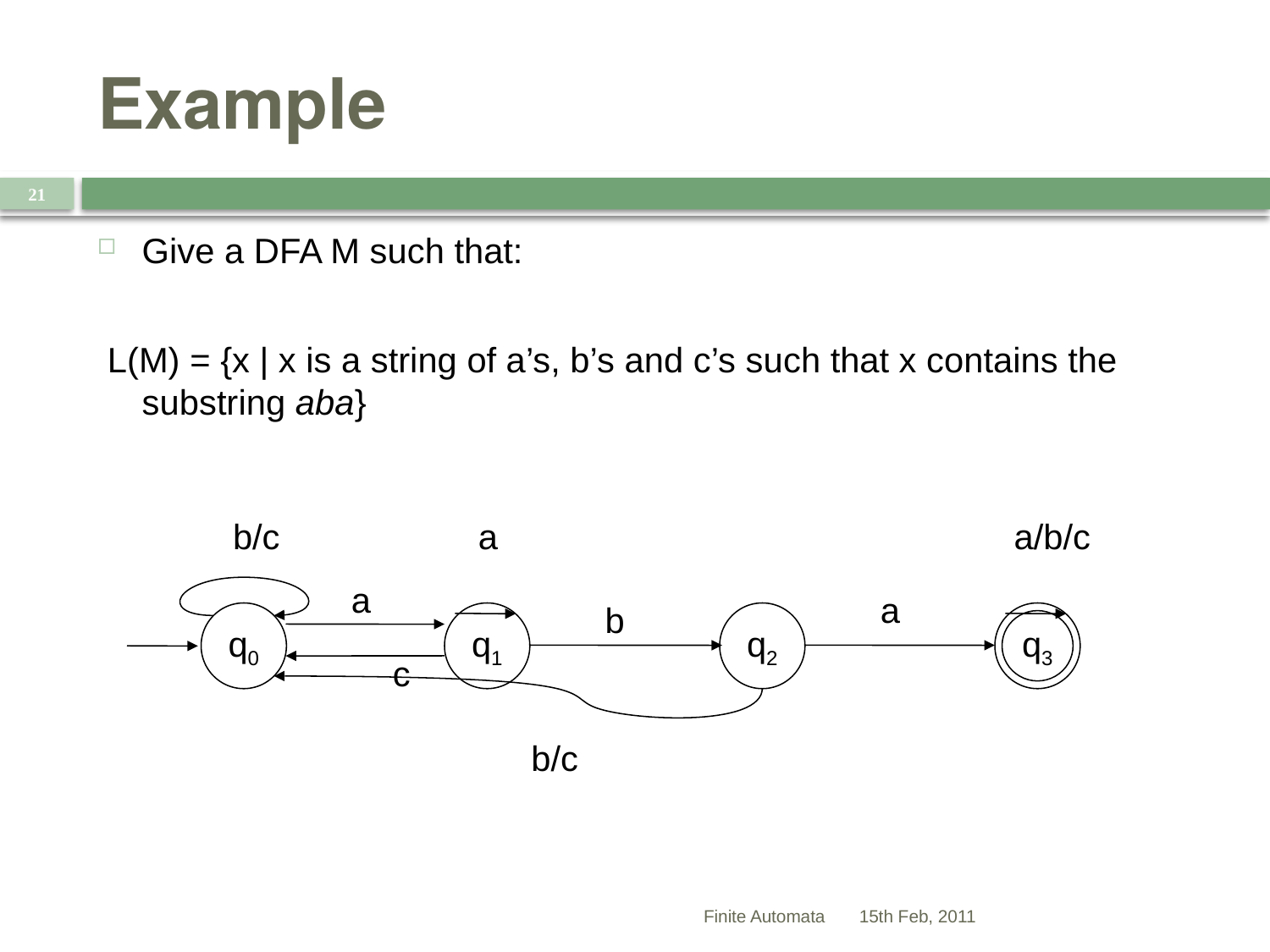

# Example
21
Give a DFA M such that:

 L(M) = {x | x is a string of a’s, b’s and c’s such that x contains the substring aba}
b/c
a
a/b/c
a
a
b
q0
q1
q2

q3

c

b/c
Finite Automata
15th Feb, 2011